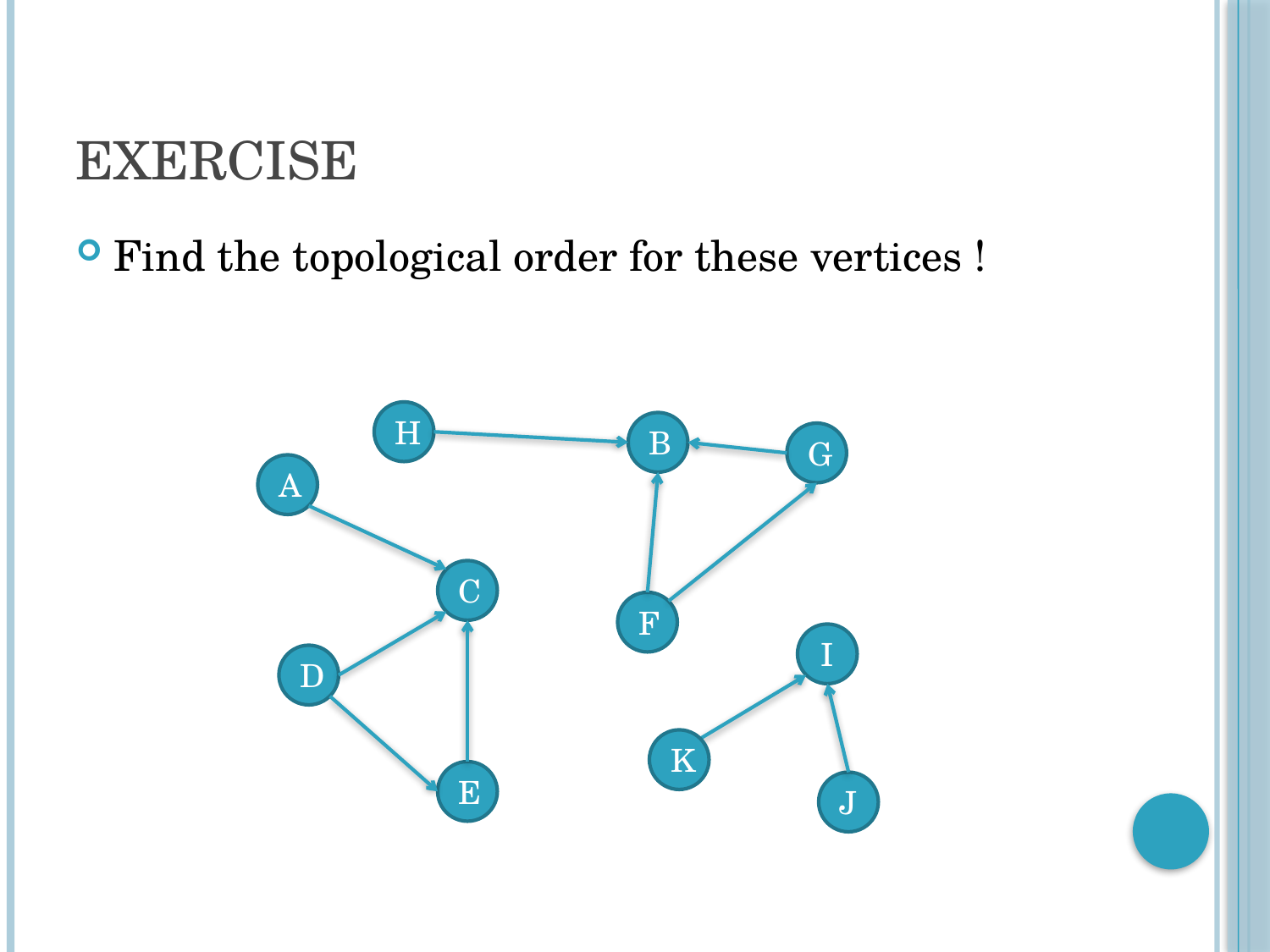

# Exercise
Find the topological order for these vertices !
H
B
G
A
C
F
I
D
K
E
J